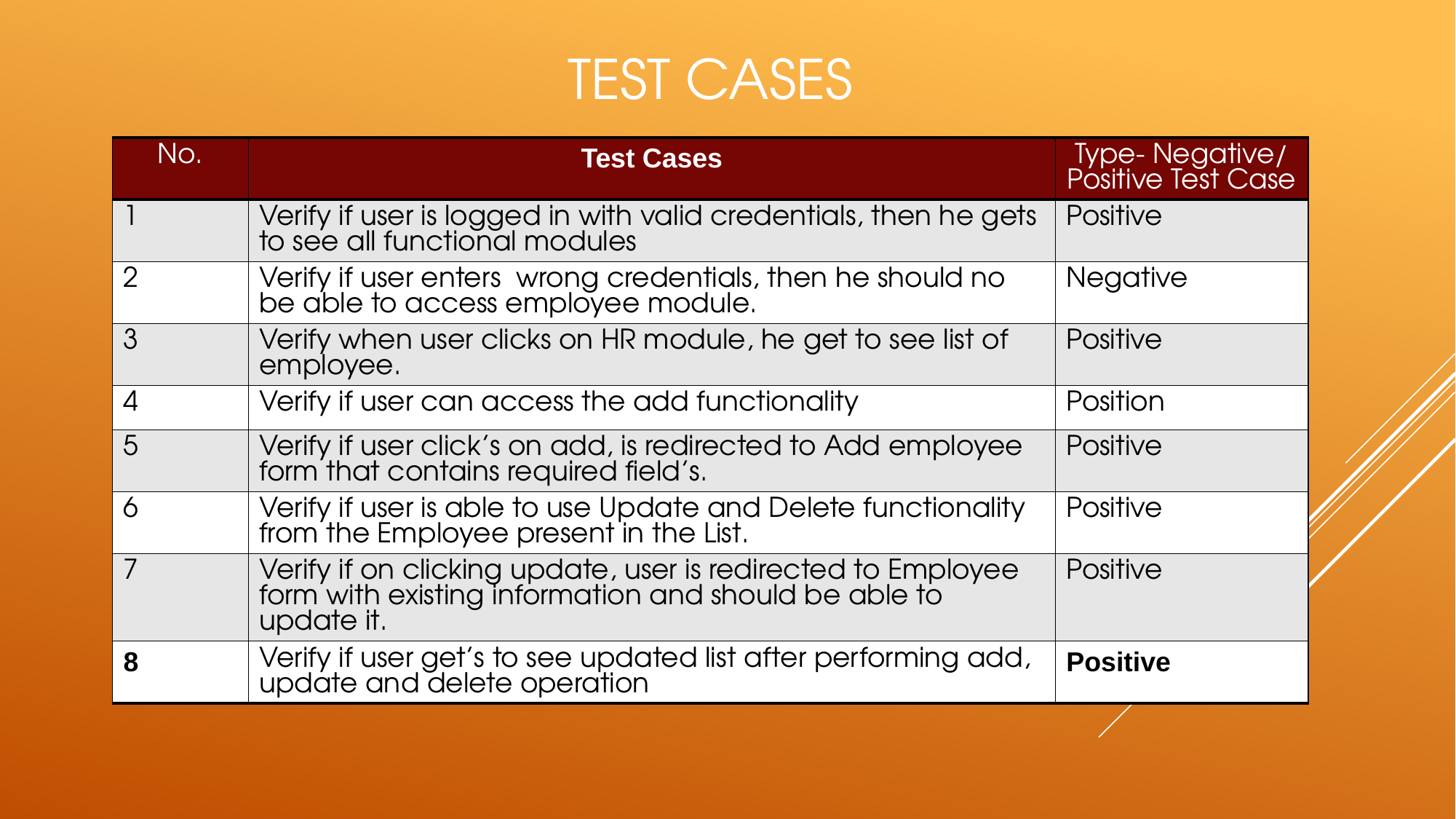

# Test Cases
| No. | Test Cases | Type- Negative/ Positive Test Case |
| --- | --- | --- |
| 1 | Verify if user is logged in with valid credentials, then he gets to see all functional modules | Positive |
| 2 | Verify if user enters wrong credentials, then he should no be able to access employee module. | Negative |
| 3 | Verify when user clicks on HR module, he get to see list of employee. | Positive |
| 4 | Verify if user can access the add functionality | Position |
| 5 | Verify if user click’s on add, is redirected to Add employee form that contains required field’s. | Positive |
| 6 | Verify if user is able to use Update and Delete functionality from the Employee present in the List. | Positive |
| 7 | Verify if on clicking update, user is redirected to Employee form with existing information and should be able to update it. | Positive |
| 8 | Verify if user get’s to see updated list after performing add, update and delete operation | Positive |